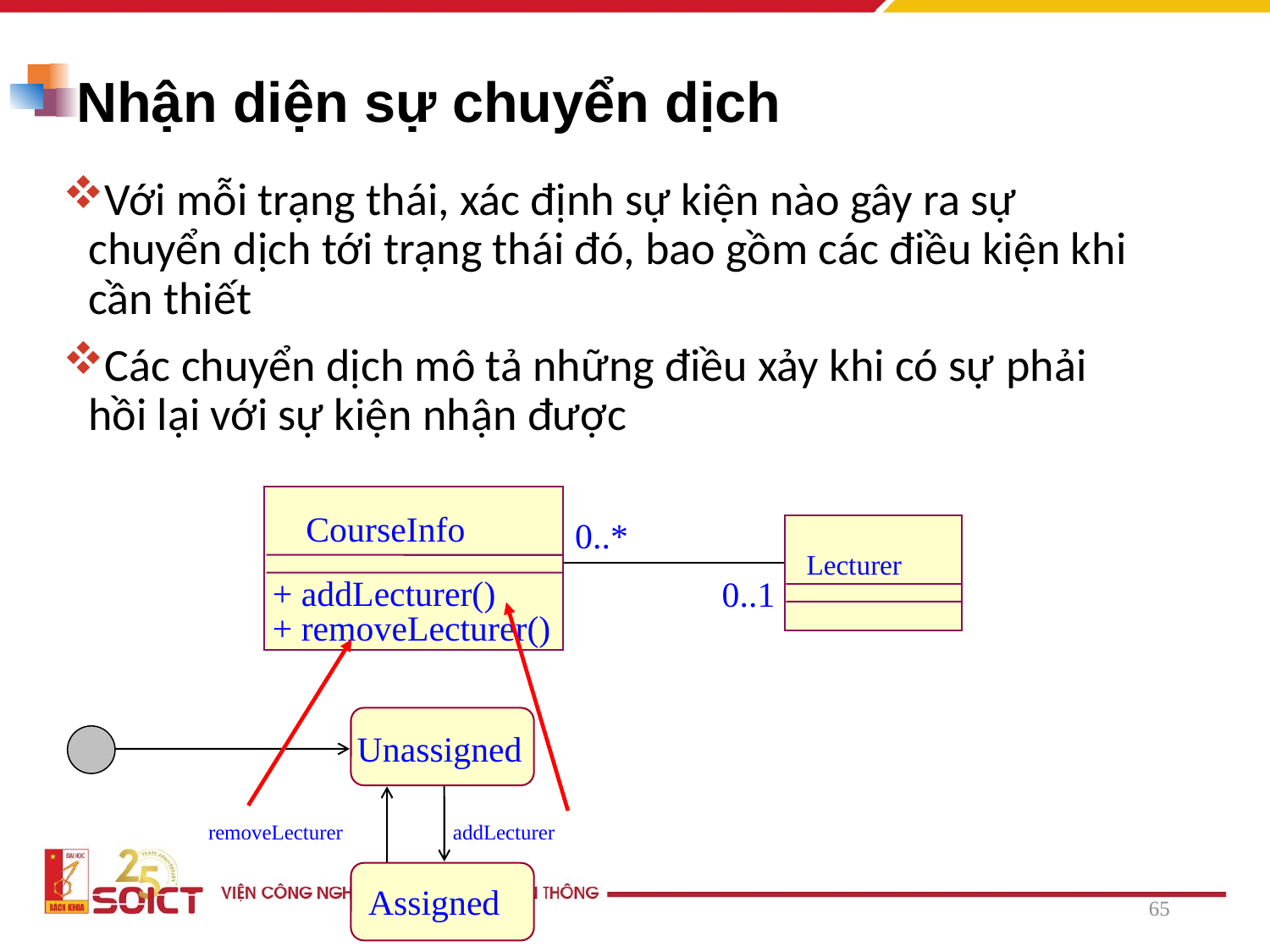

# Nhận diện sự chuyển dịch
Với mỗi trạng thái, xác định sự kiện nào gây ra sự chuyển dịch tới trạng thái đó, bao gồm các điều kiện khi cần thiết
Các chuyển dịch mô tả những điều xảy khi có sự phải hồi lại với sự kiện nhận được

CourseInfo
0..*

Lecturer

+ addLecturer()
0..1
+ removeLecturer()

Unassigned

removeLecturer
addLecturer

Assigned
65